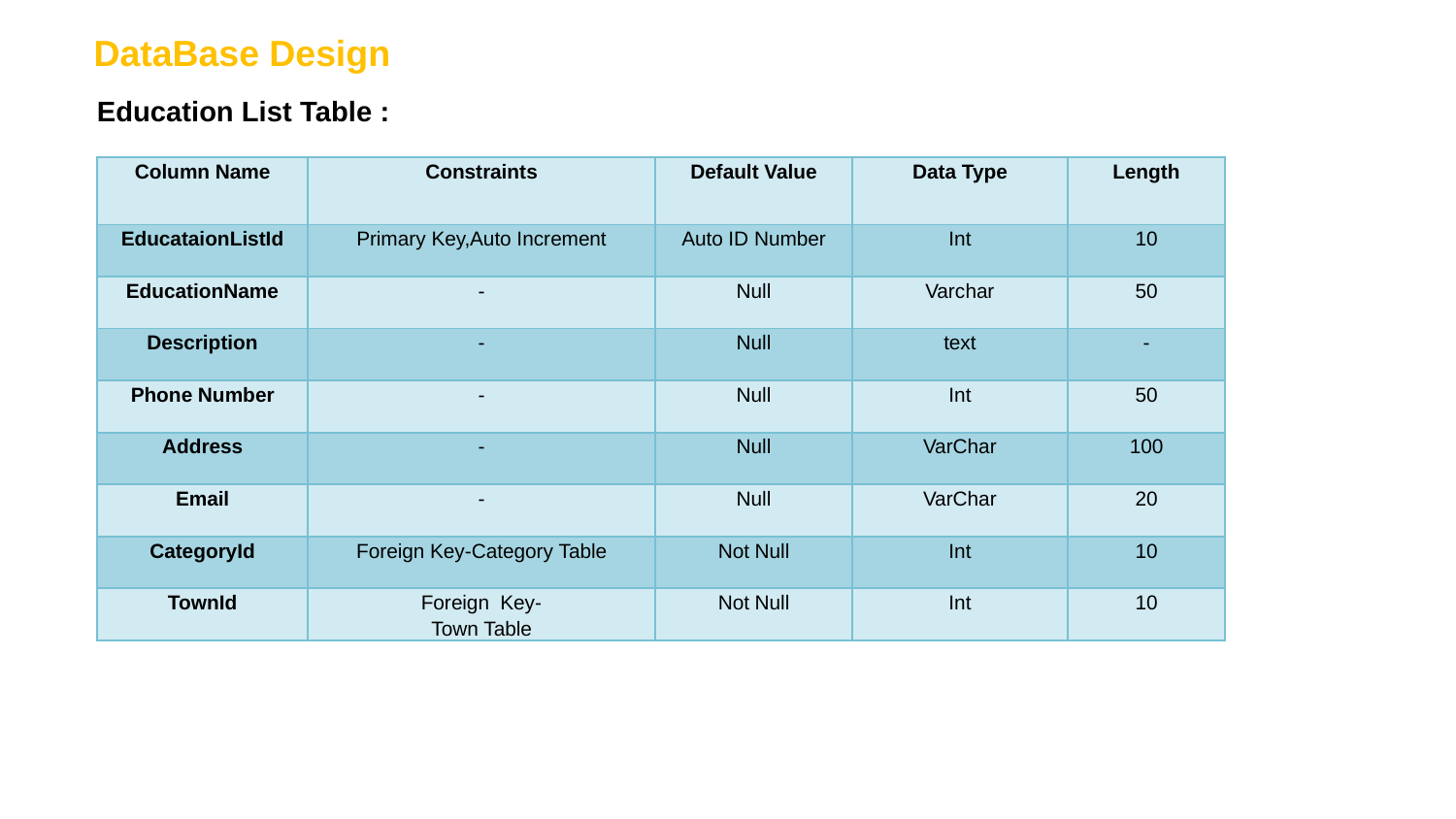

DataBase Design
Education List Table :
| Column Name | Constraints | Default Value | Data Type | Length |
| --- | --- | --- | --- | --- |
| EducataionListId | Primary Key,Auto Increment | Auto ID Number | Int | 10 |
| EducationName | - | Null | Varchar | 50 |
| Description | - | Null | text | - |
| Phone Number | - | Null | Int | 50 |
| Address | - | Null | VarChar | 100 |
| Email | - | Null | VarChar | 20 |
| CategoryId | Foreign Key-Category Table | Not Null | Int | 10 |
| TownId | Foreign Key- Town Table | Not Null | Int | 10 |